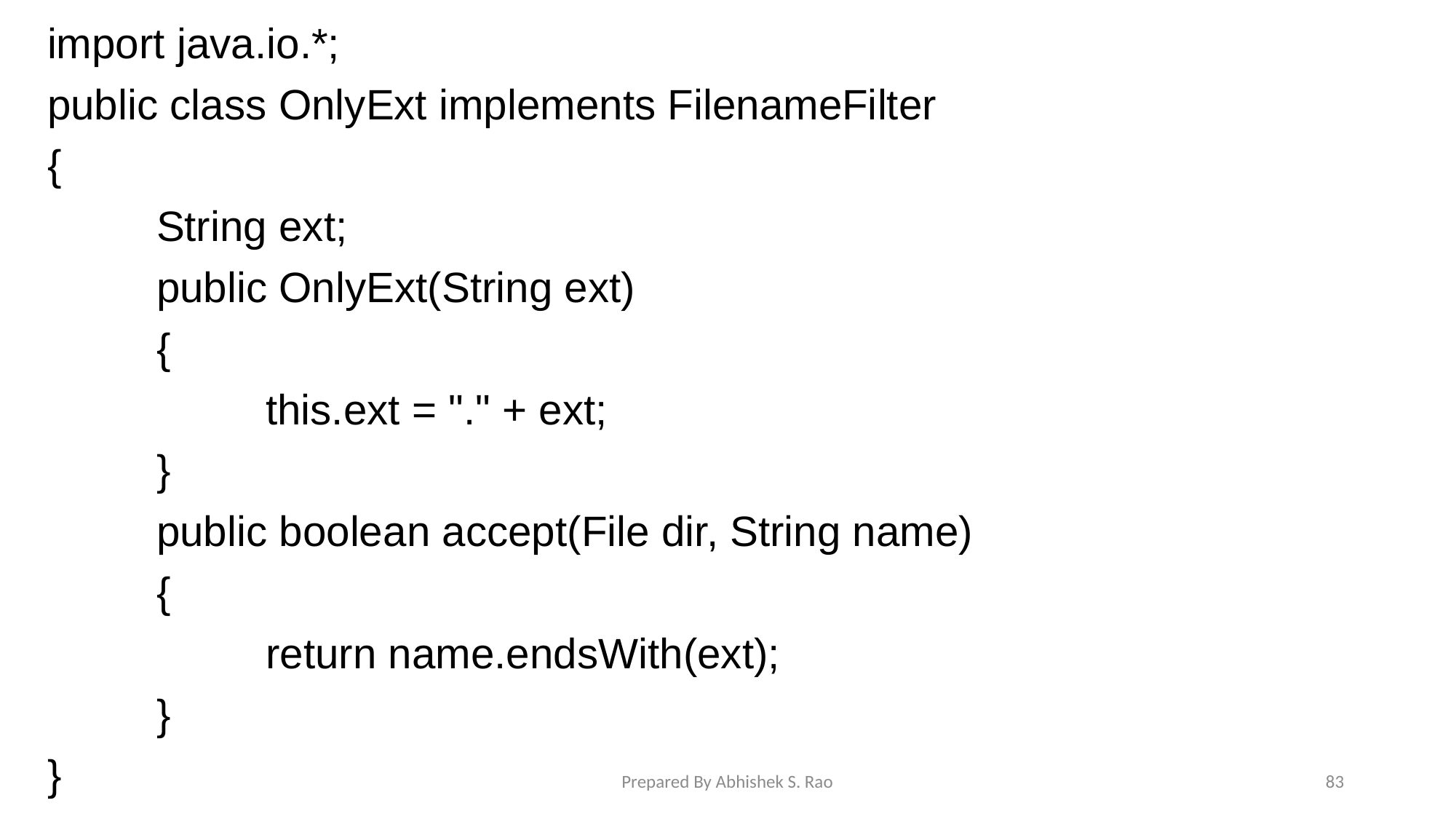

import java.io.*;
public class OnlyExt implements FilenameFilter
{
	String ext;
	public OnlyExt(String ext)
	{
		this.ext = "." + ext;
	}
	public boolean accept(File dir, String name)
	{
		return name.endsWith(ext);
	}
}
Prepared By Abhishek S. Rao
83